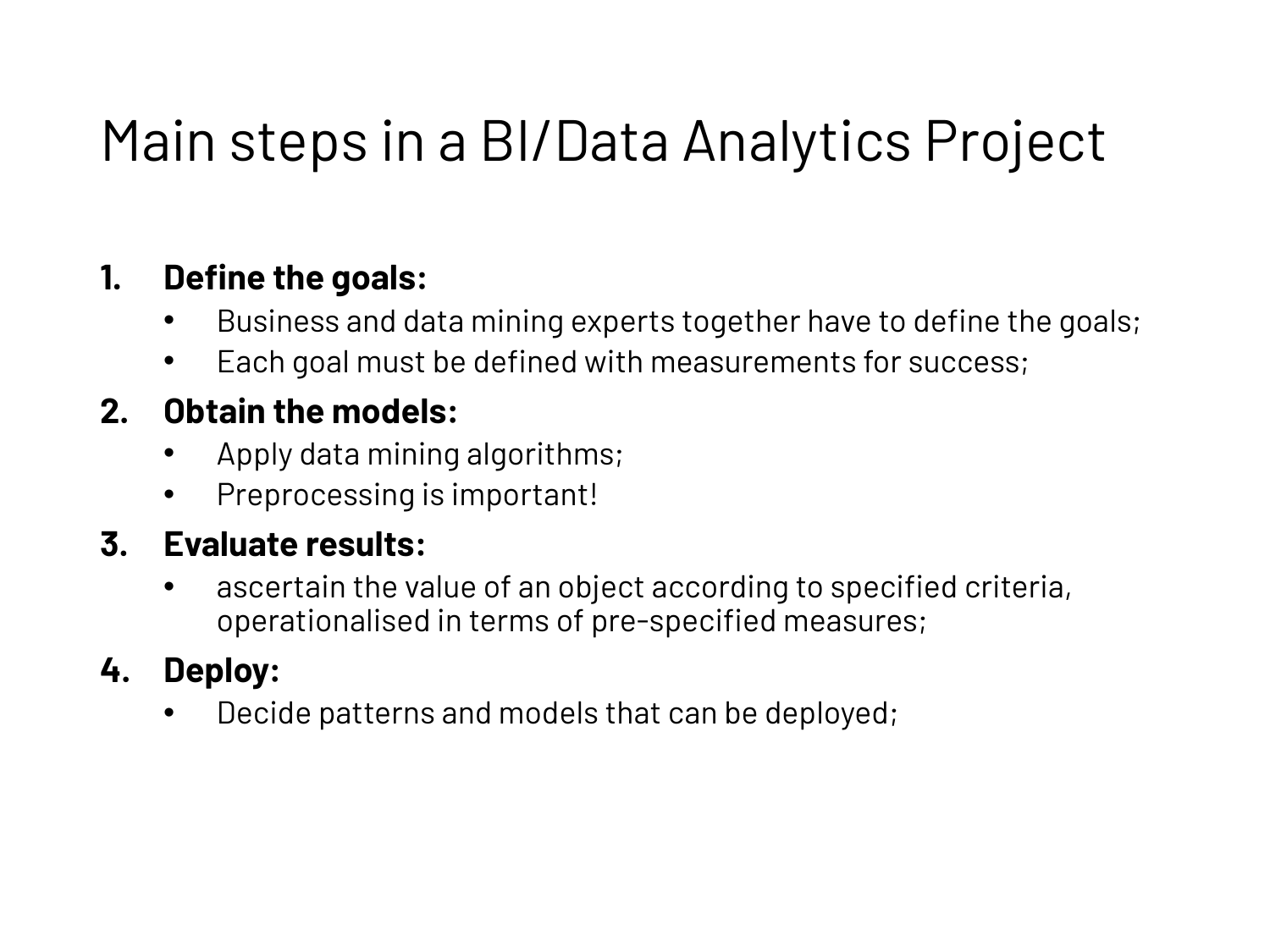

# Main steps in a BI/Data Analytics Project
Define the goals:
Business and data mining experts together have to define the goals;
Each goal must be defined with measurements for success;
Obtain the models:
Apply data mining algorithms;
Preprocessing is important!
Evaluate results:
ascertain the value of an object according to specified criteria, operationalised in terms of pre-specified measures;
Deploy:
Decide patterns and models that can be deployed;